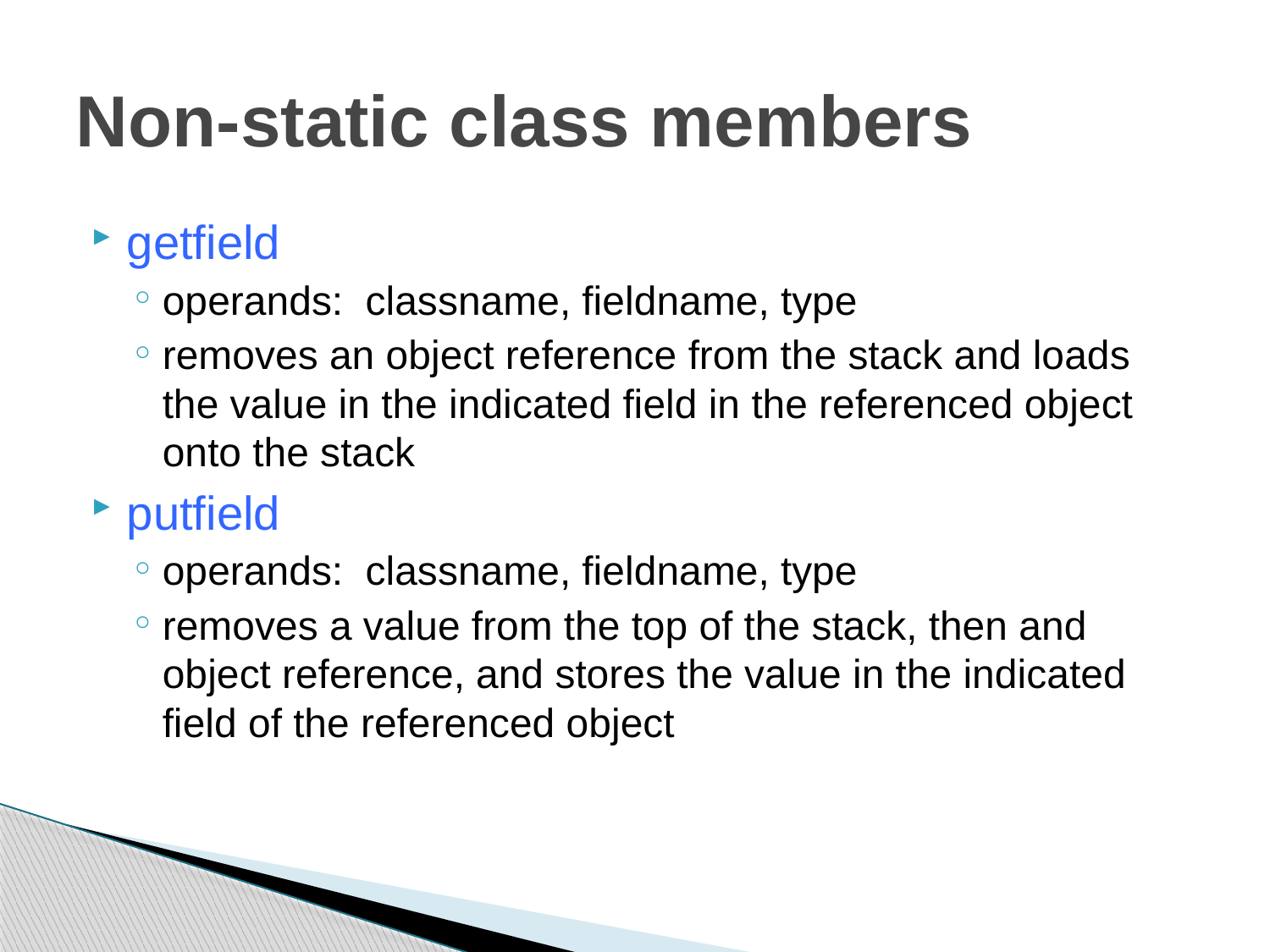

# Non-static class members
getfield
operands:  classname, fieldname, type
removes an object reference from the stack and loads the value in the indicated field in the referenced object onto the stack
putfield
operands:  classname, fieldname, type
removes a value from the top of the stack, then and object reference, and stores the value in the indicated field of the referenced object